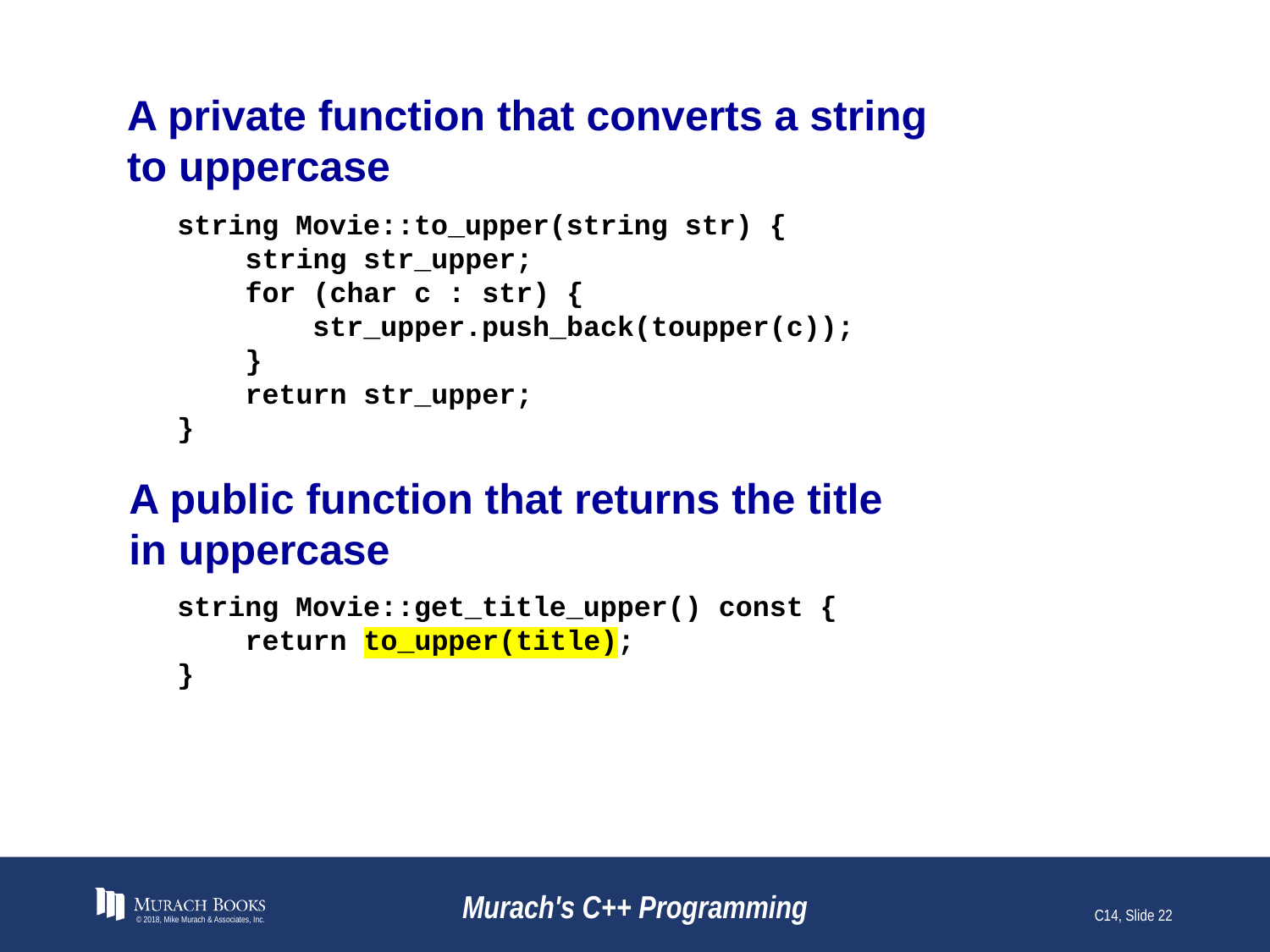

# A private function that converts a string to uppercase
string Movie::to_upper(string str) {
    string str_upper;
    for (char c : str) {
        str_upper.push_back(toupper(c));
    }
    return str_upper;
}
A public function that returns the title
in uppercase
string Movie::get_title_upper() const {
    return to_upper(title);
}
© 2018, Mike Murach & Associates, Inc.
Murach's C++ Programming

C14, Slide 22